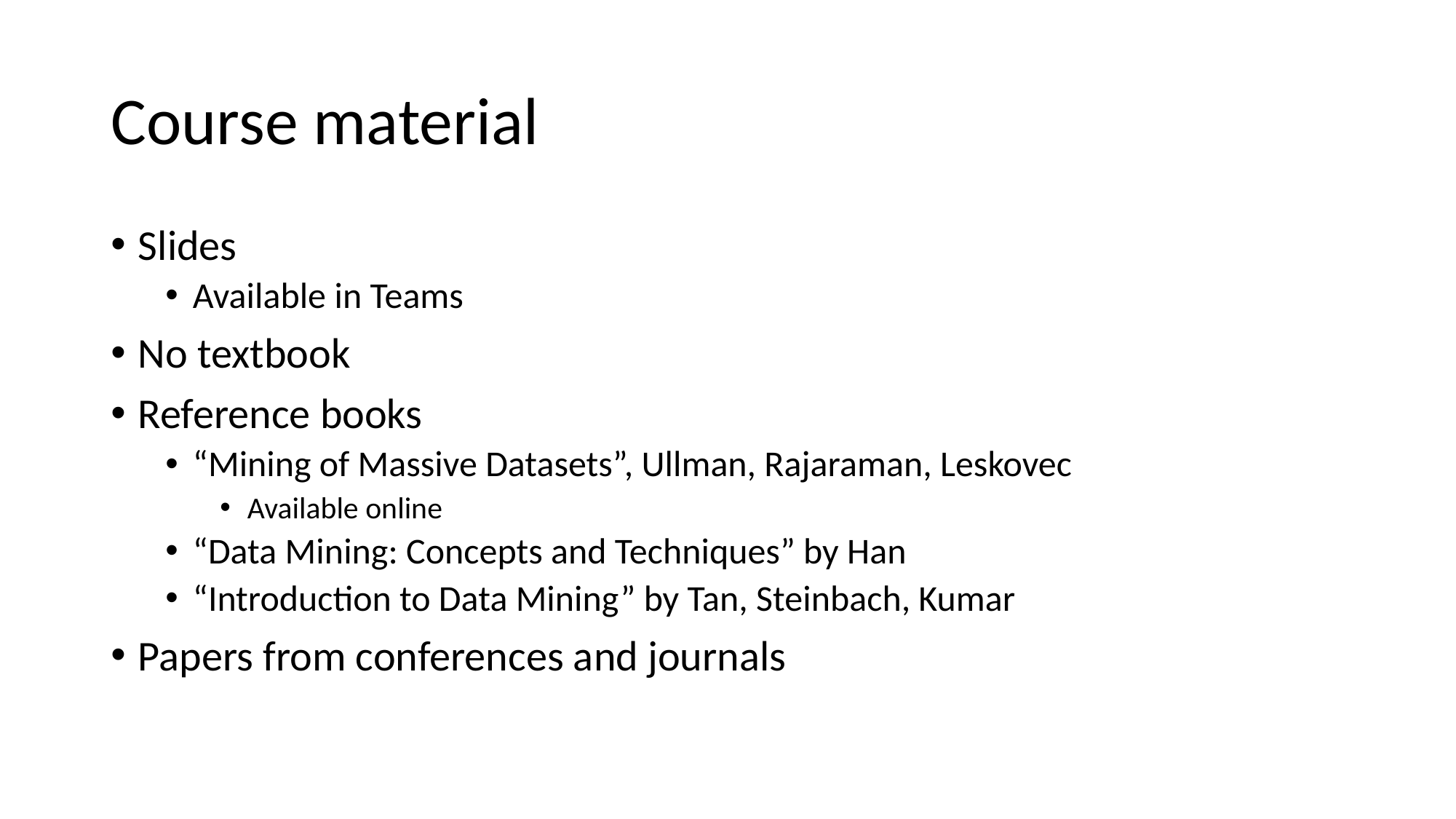

# Course material
Slides
Available in Teams
No textbook
Reference books
“Mining of Massive Datasets”, Ullman, Rajaraman, Leskovec
Available online
“Data Mining: Concepts and Techniques” by Han
“Introduction to Data Mining” by Tan, Steinbach, Kumar
Papers from conferences and journals